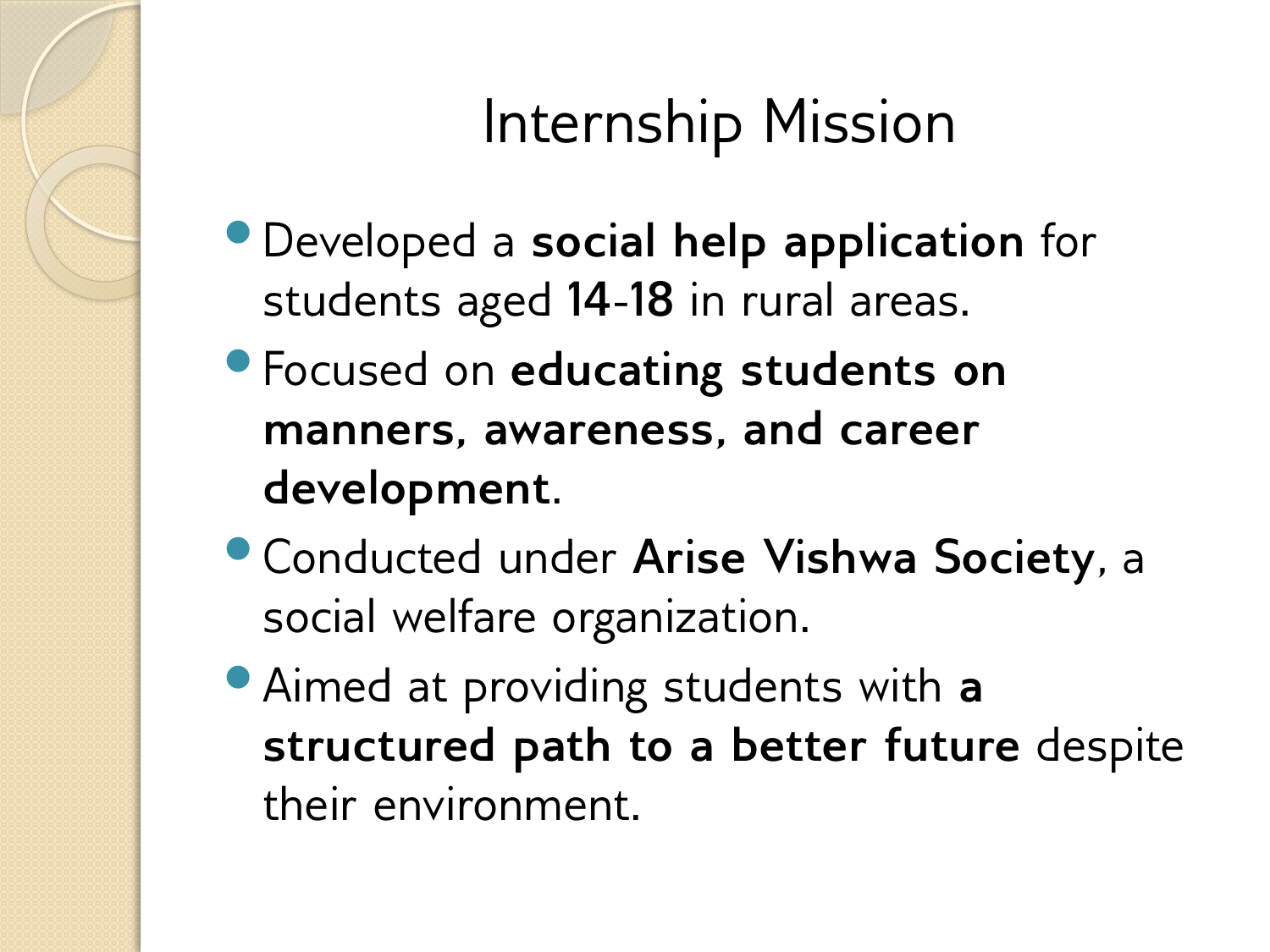

# Internship Mission
Developed a social help application for students aged 14-18 in rural areas.
Focused on educating students on manners, awareness, and career development.
Conducted under Arise Vishwa Society, a social welfare organization.
Aimed at providing students with a structured path to a better future despite their environment.